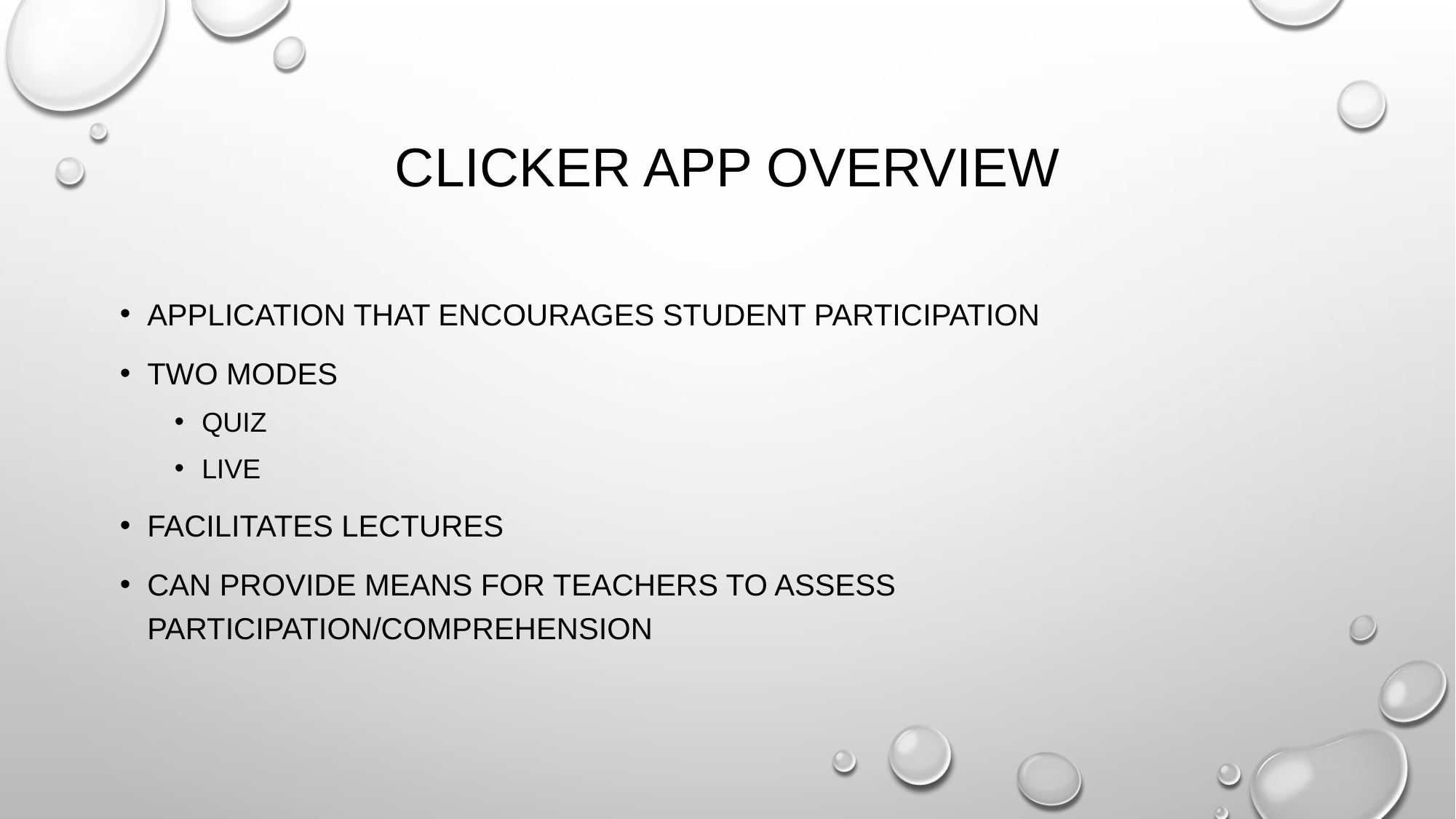

# Clicker app overview
Application that encourages student participation
Two modes
Quiz
Live
Facilitates lectures
Can provide means for teachers to assess participation/comprehension